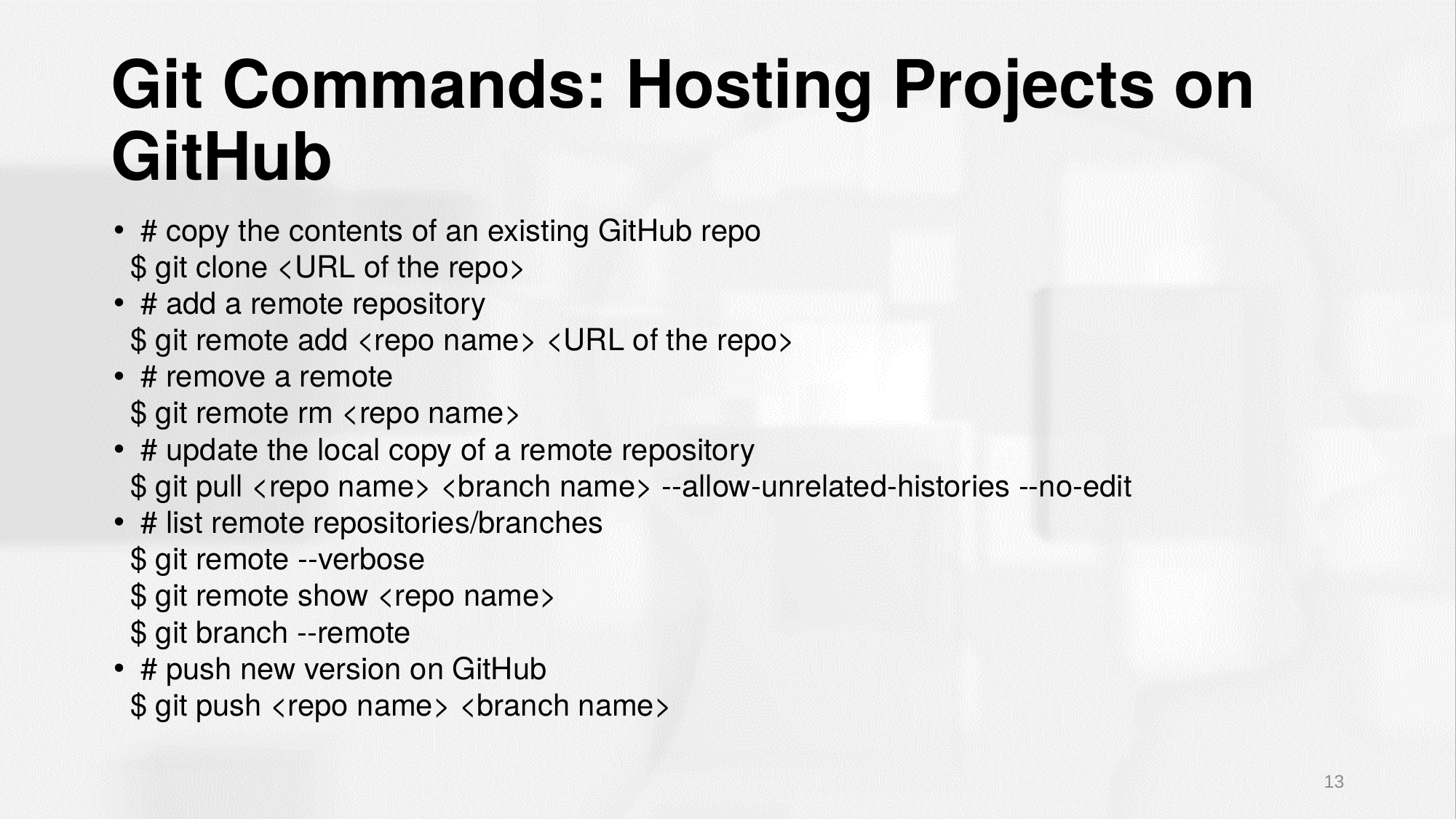

# Git Commands: Hosting Projects on GitHub
# copy the contents of an existing GitHub repo
  $ git clone <URL of the repo>
# add a remote repository
  $ git remote add <repo name> <URL of the repo>
# remove a remote
  $ git remote rm <repo name>
# update the local copy of a remote repository
  $ git pull <repo name> <branch name> --allow-unrelated-histories --no-edit
# list remote repositories/branches
  $ git remote --verbose
  $ git remote show <repo name>
  $ git branch --remote
# push new version on GitHub
  $ git push <repo name> <branch name>

13